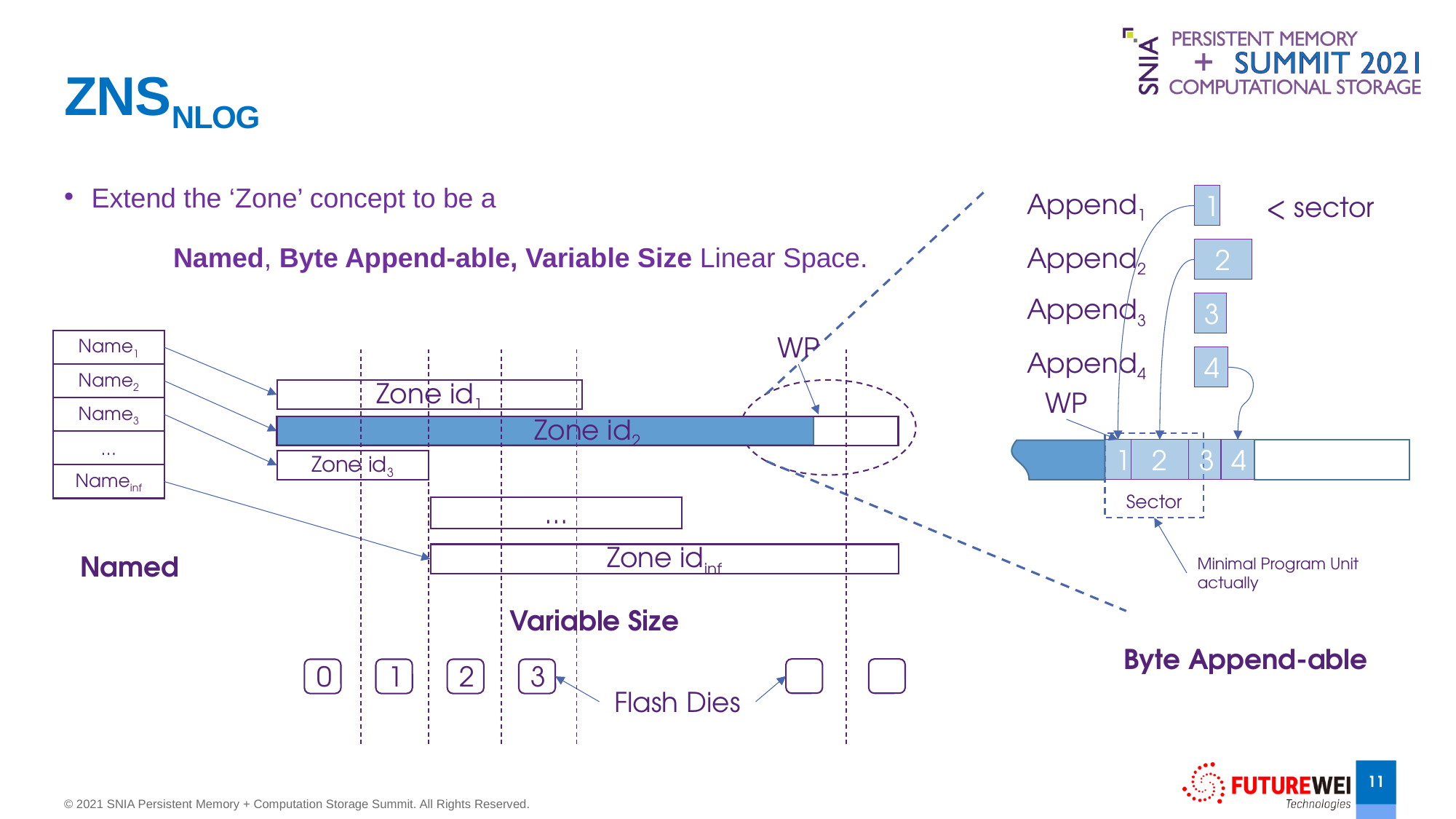

# ZNSNLOG
Extend the ‘Zone’ concept to be a
	Named, Byte Append-able, Variable Size Linear Space.
1
Append1
< sector
2
Append2
3
Append3
WP
Name1
4
Append4
Name2
Zone id1

WP
Name3

Zone id2
…
Sector
1
2
3
4

Zone id3
Nameinf
…
Named
Zone idinf
Minimal Program Unit actually
Variable Size
Byte Append-able

0
1
2
3
Flash Dies
© 2021 SNIA Persistent Memory + Computation Storage Summit. All Rights Reserved.